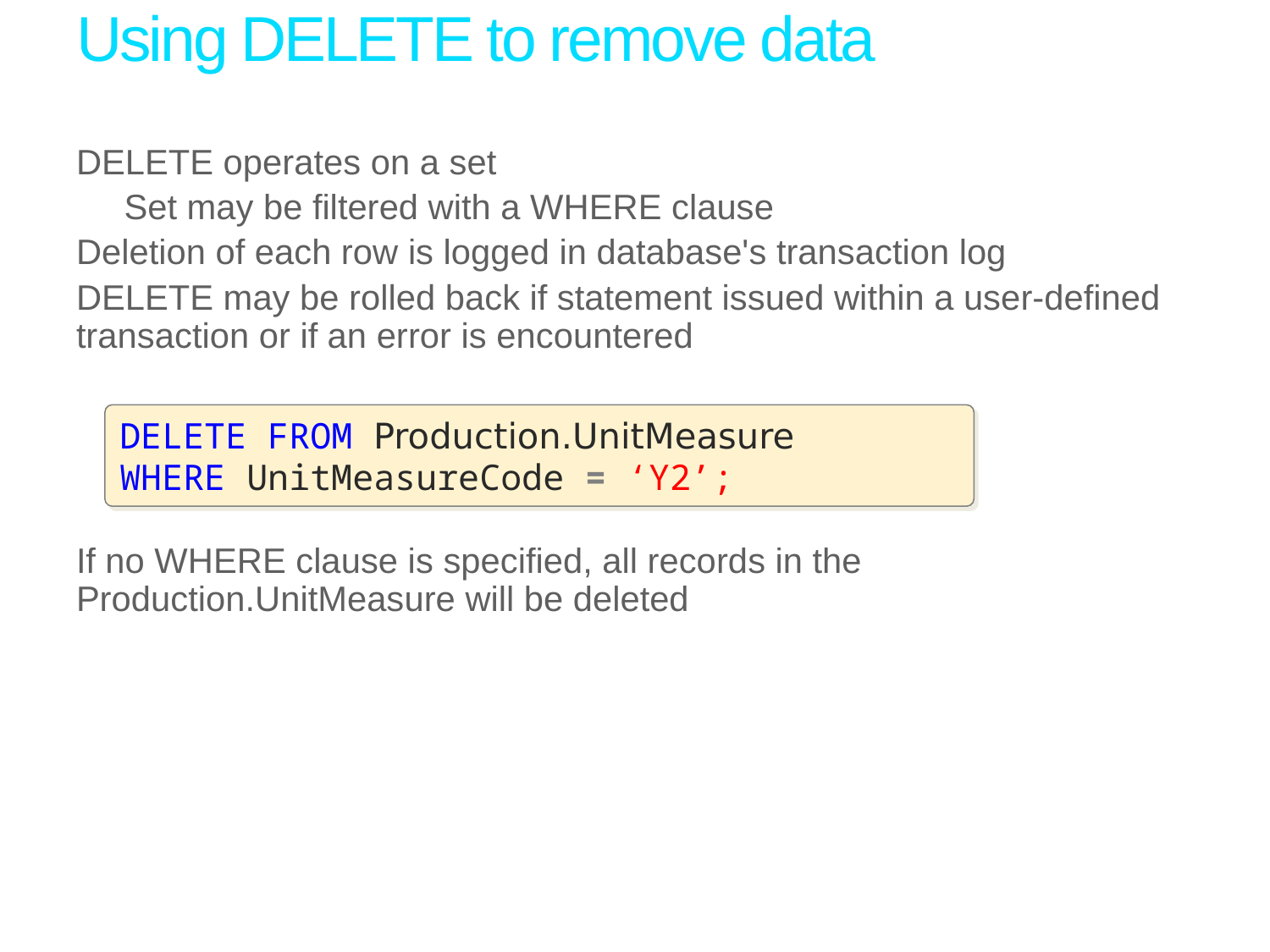

# Using DELETE to remove data
DELETE operates on a set
Set may be filtered with a WHERE clause
Deletion of each row is logged in database's transaction log
DELETE may be rolled back if statement issued within a user-defined transaction or if an error is encountered

If no WHERE clause is specified, all records in the Production.UnitMeasure will be deleted

DELETE FROM Production.UnitMeasure
WHERE UnitMeasureCode = ‘Y2’;